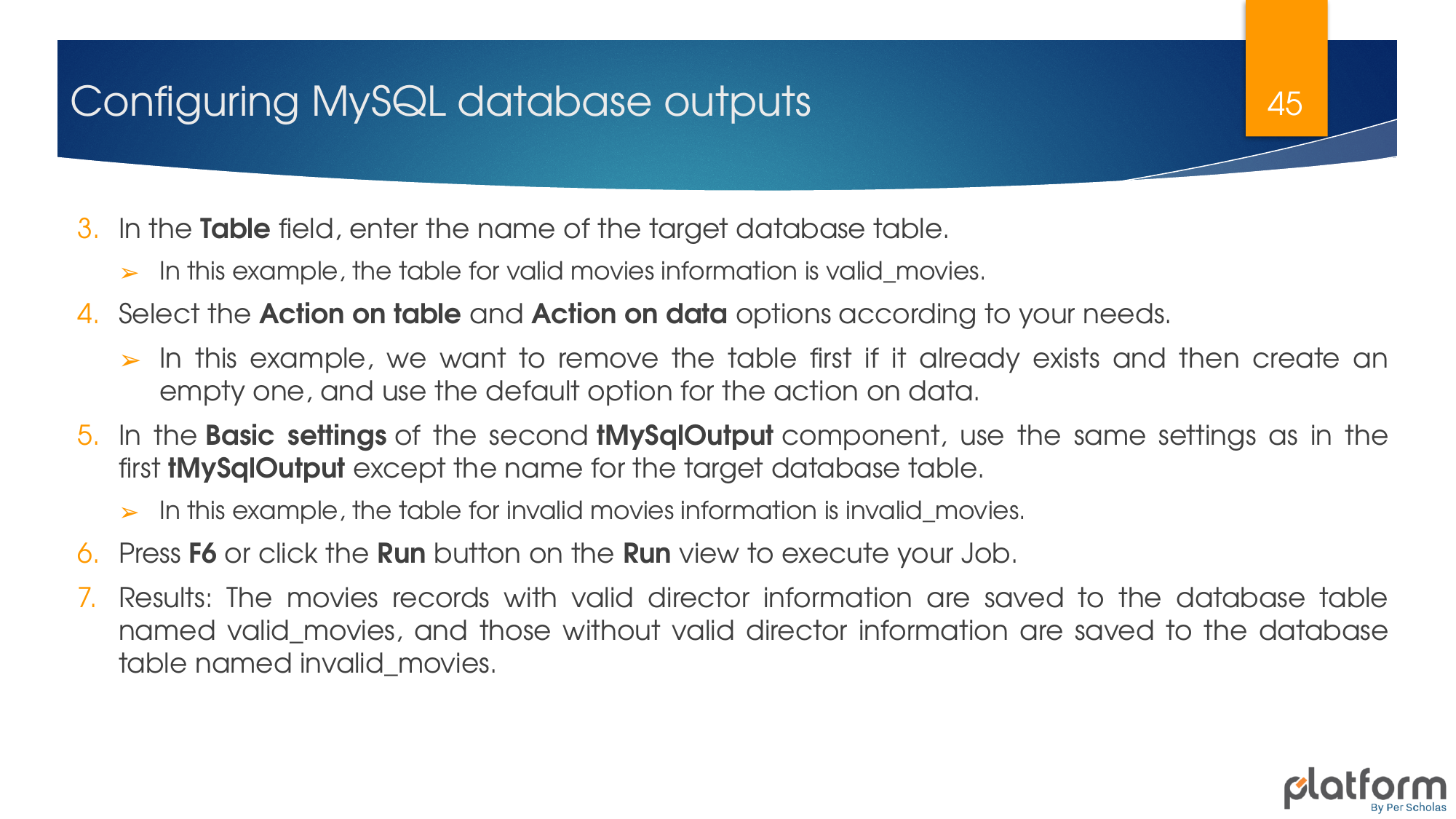

45
# Configuring MySQL database outputs
In the Table field, enter the name of the target database table.
In this example, the table for valid movies information is valid_movies.
Select the Action on table and Action on data options according to your needs.
In this example, we want to remove the table first if it already exists and then create an empty one, and use the default option for the action on data.
In the Basic settings of the second tMySqlOutput component, use the same settings as in the first tMySqlOutput except the name for the target database table.
In this example, the table for invalid movies information is invalid_movies.
Press F6 or click the Run button on the Run view to execute your Job.
Results: The movies records with valid director information are saved to the database table named valid_movies, and those without valid director information are saved to the database table named invalid_movies.